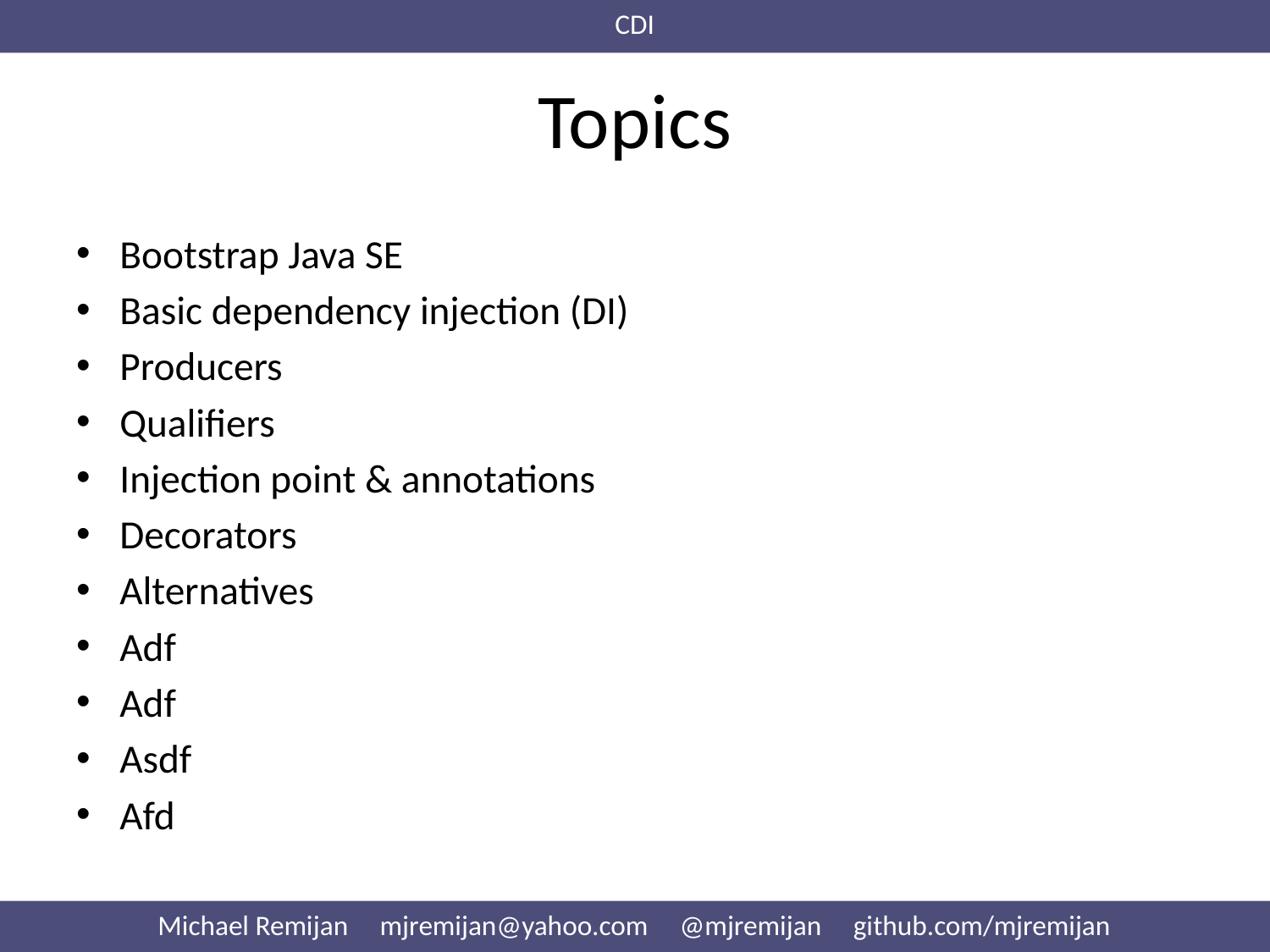

CDI

# Topics
Bootstrap Java SE
Basic dependency injection (DI)
Producers
Qualifiers
Injection point & annotations
Decorators
Alternatives
Adf
Adf
Asdf
Afd

Michael Remijan     mjremijan@yahoo.com     @mjremijan     github.com/mjremijan